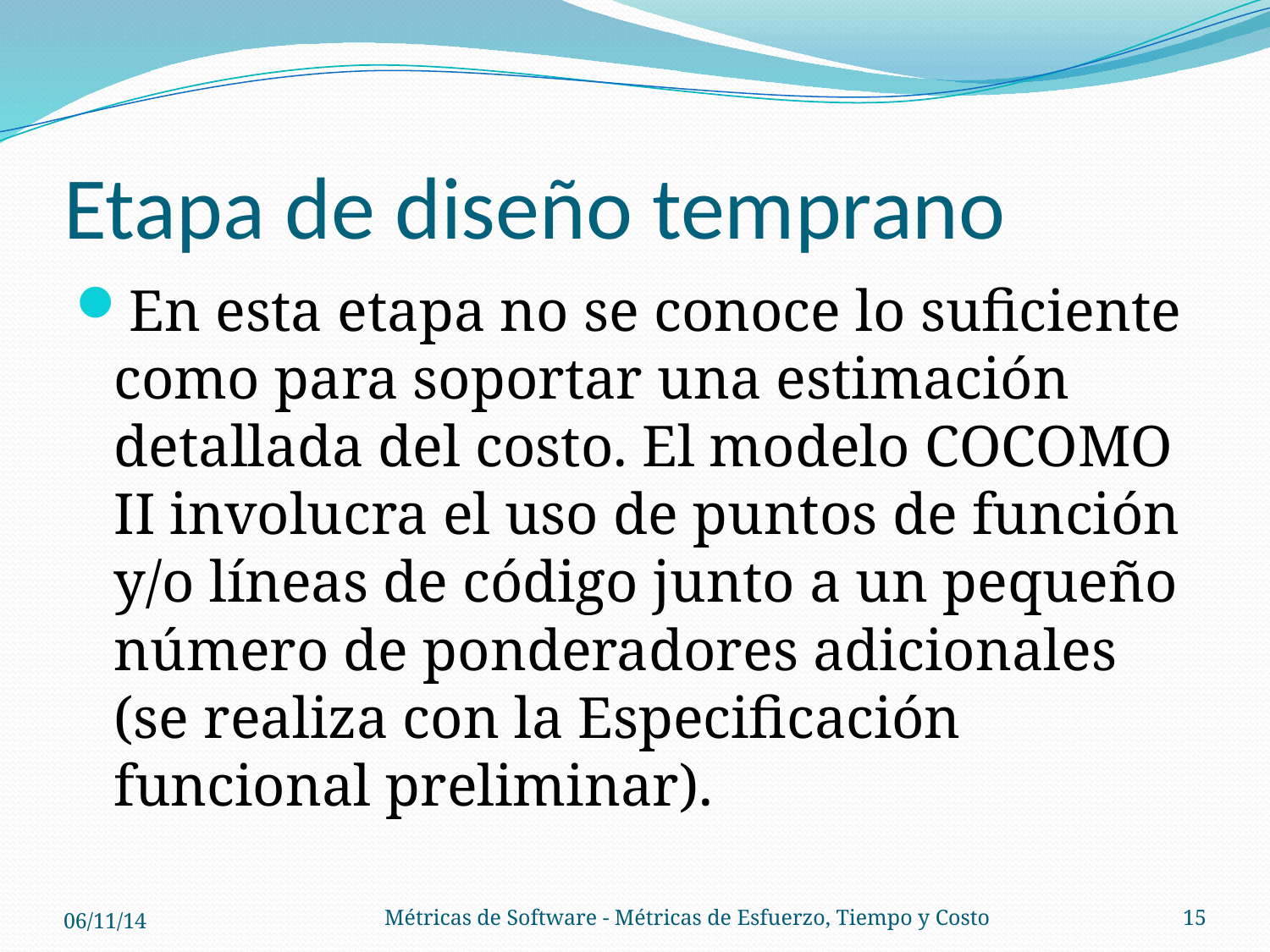

# Etapa de diseño temprano
En esta etapa no se conoce lo suficiente como para soportar una estimación detallada del costo. El modelo COCOMO II involucra el uso de puntos de función y/o líneas de código junto a un pequeño número de ponderadores adicionales (se realiza con la Especificación funcional preliminar).

06/11/14
Métricas de Software - Métricas de Esfuerzo, Tiempo y Costo
15